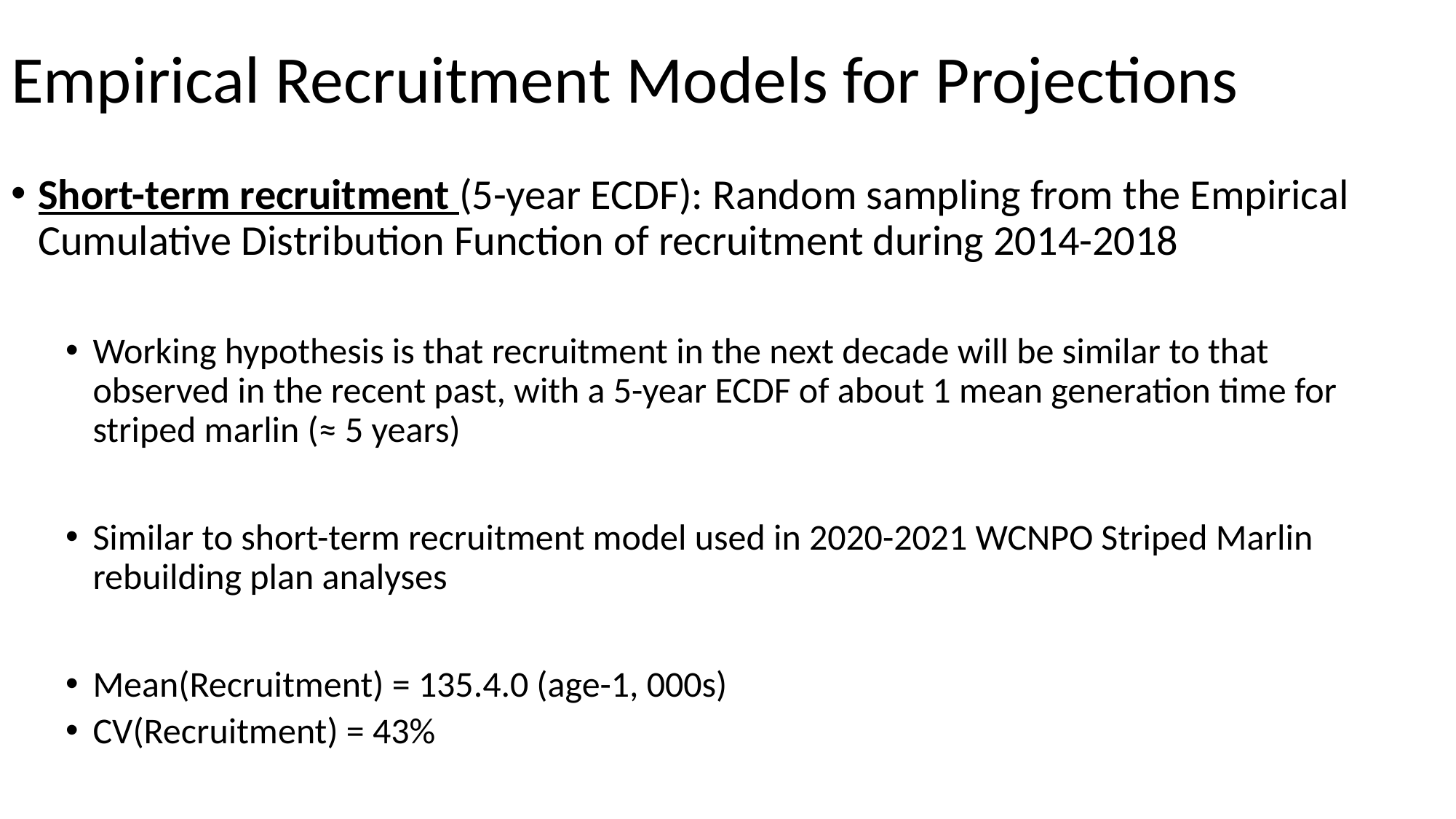

# Empirical Recruitment Models for Projections
Short-term recruitment (5-year ECDF): Random sampling from the Empirical Cumulative Distribution Function of recruitment during 2014-2018

Working hypothesis is that recruitment in the next decade will be similar to that observed in the recent past, with a 5-year ECDF of about 1 mean generation time for striped marlin (≈ 5 years)

Similar to short-term recruitment model used in 2020-2021 WCNPO Striped Marlin rebuilding plan analyses

Mean(Recruitment) = 135.4.0 (age-1, 000s)
CV(Recruitment) = 43%